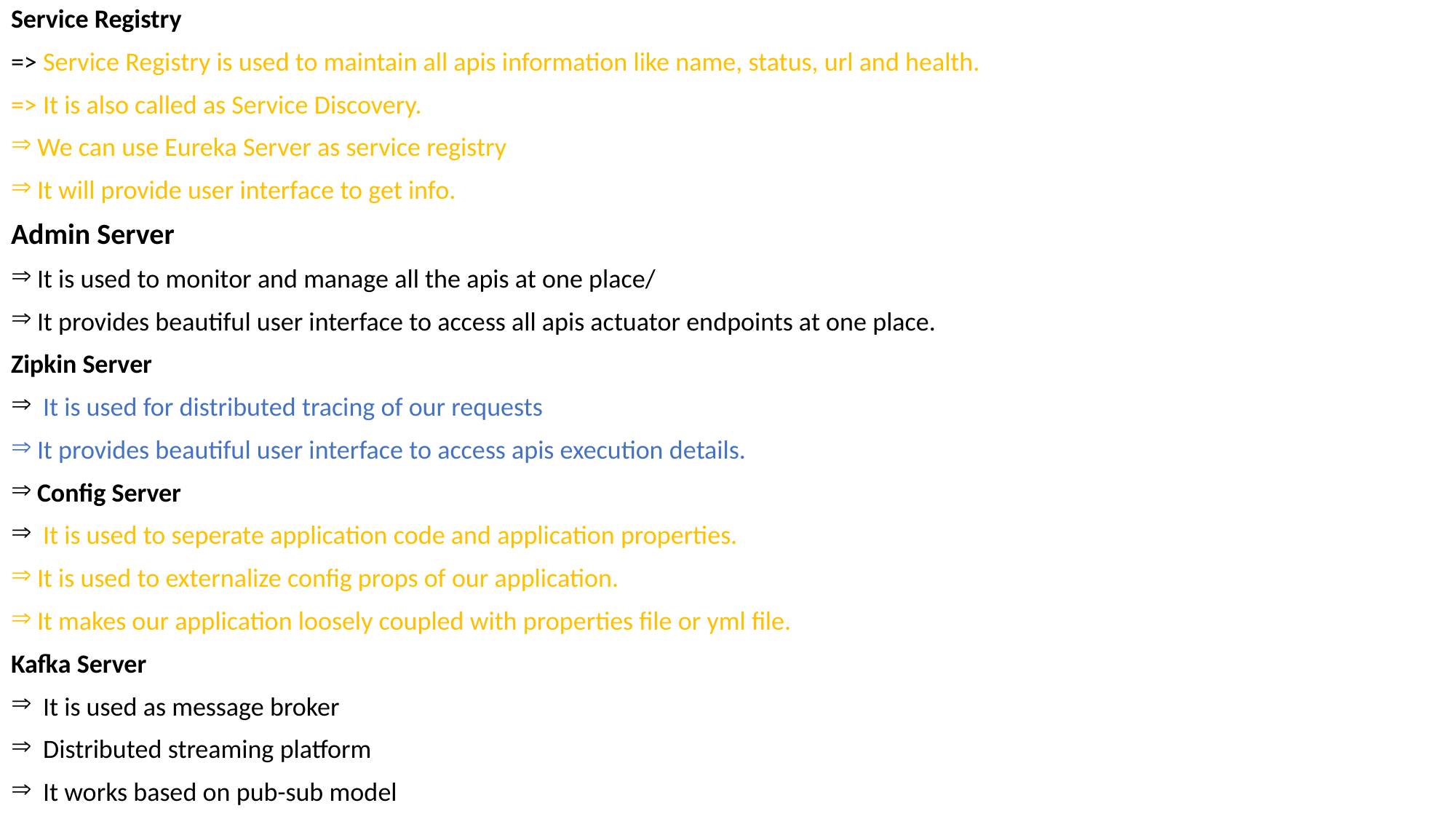

Service Registry
=> Service Registry is used to maintain all apis information like name, status, url and health.
=> It is also called as Service Discovery.
We can use Eureka Server as service registry
It will provide user interface to get info.
Admin Server
It is used to monitor and manage all the apis at one place/
It provides beautiful user interface to access all apis actuator endpoints at one place.
Zipkin Server
 It is used for distributed tracing of our requests
It provides beautiful user interface to access apis execution details.
Config Server
 It is used to seperate application code and application properties.
It is used to externalize config props of our application.
It makes our application loosely coupled with properties file or yml file.
Kafka Server
 It is used as message broker
 Distributed streaming platform
 It works based on pub-sub model